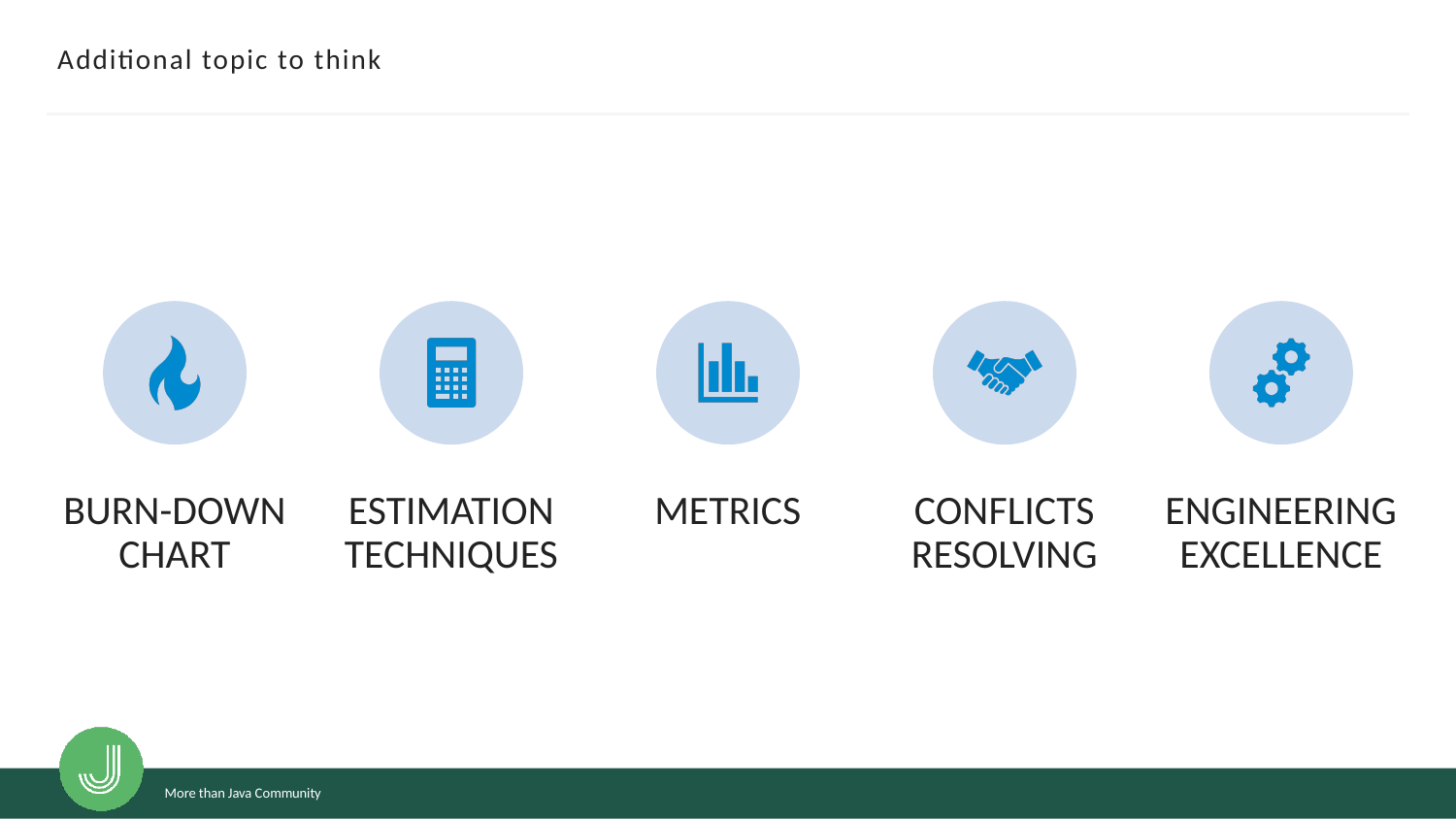

# Additional topic to think
Burn-down chart
Estimation techniques
Metrics
Conflicts resolving
Engineering Excellence